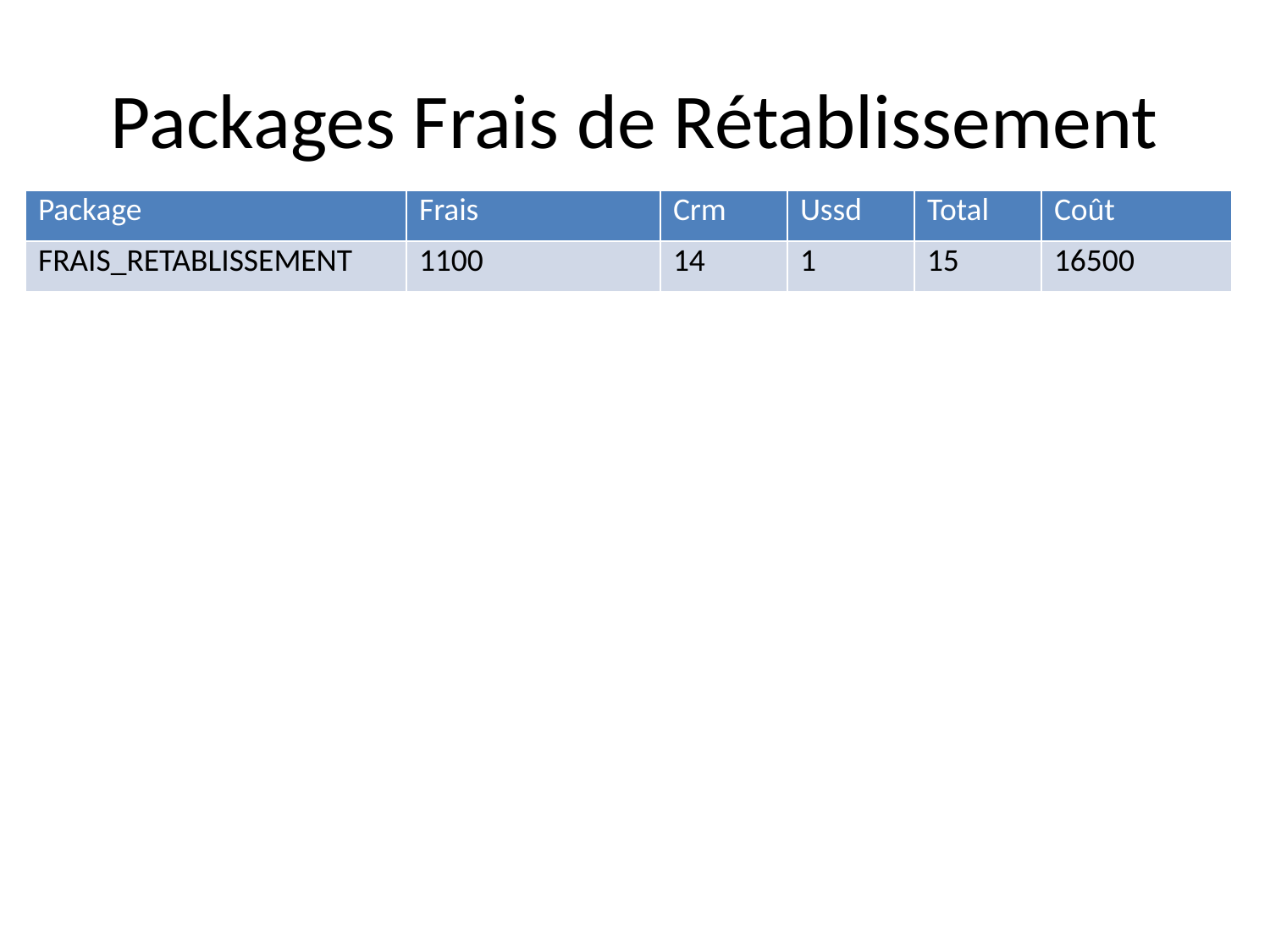

# Packages Frais de Rétablissement
| Package | Frais | Crm | Ussd | Total | Coût |
| --- | --- | --- | --- | --- | --- |
| FRAIS\_RETABLISSEMENT | 1100 | 14 | 1 | 15 | 16500 |